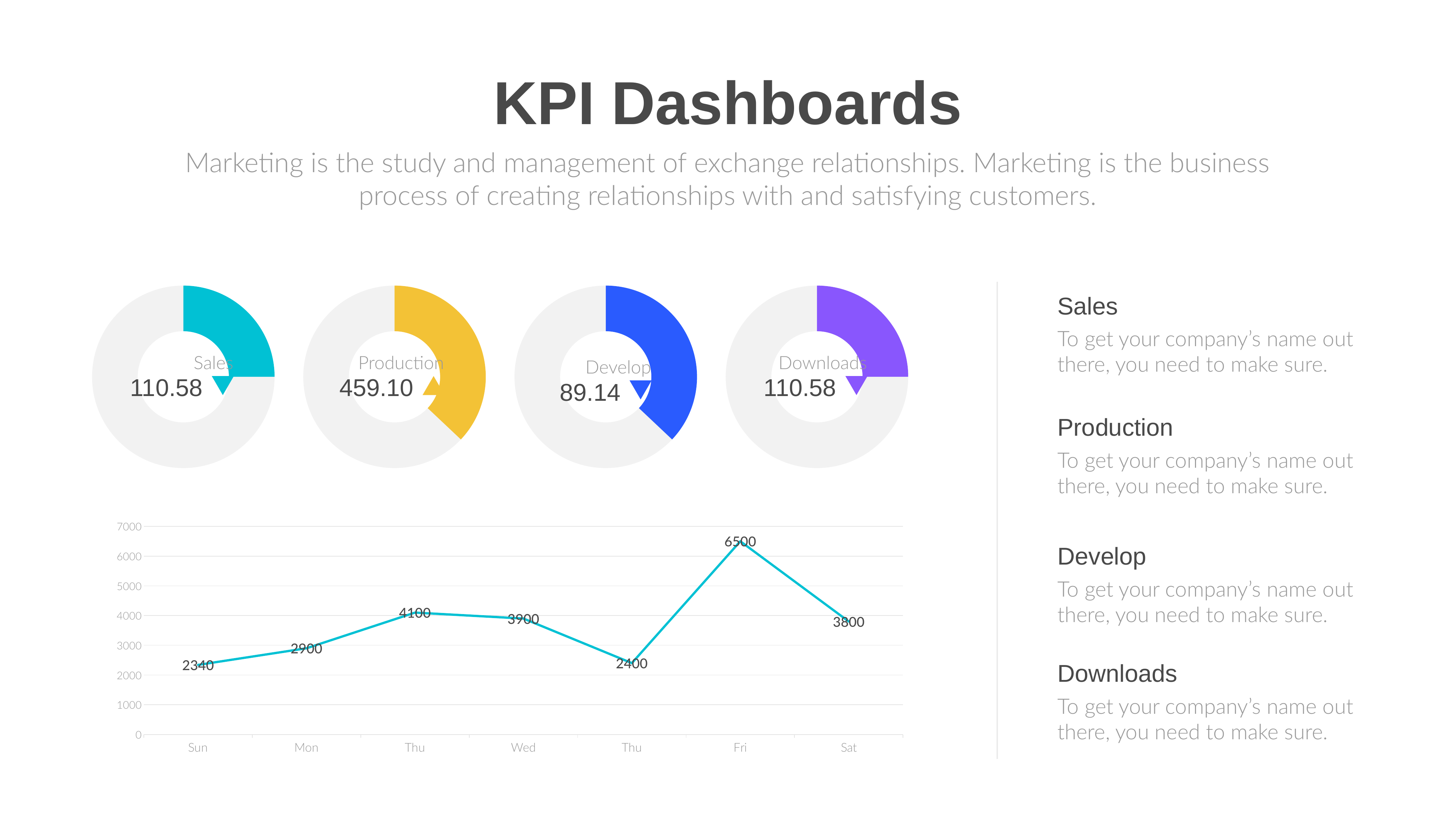

KPI Dashboards
Marketing is the study and management of exchange relationships. Marketing is the business process of creating relationships with and satisfying customers.

### Chart

| Category | Sales |
|---|---|
| 1st Qtr | 2.9 |
| 2nd Qtr | 8.7 |

### Chart

| Category | Sales |
|---|---|
| 1st Qtr | 2.0 |
| 2nd Qtr | 3.4 |

### Chart

| Category | Sales |
|---|---|
| 1st Qtr | 2.0 |
| 2nd Qtr | 3.4 |

### Chart

| Category | Sales |
|---|---|
| 1st Qtr | 2.9 |
| 2nd Qtr | 8.7 |
Downloads
110.58

Sales
110.58

Production
459.10

Develop
89.14

Sales
To get your company’s name out there, you need to make sure.
Production
To get your company’s name out there, you need to make sure.

### Chart

| Category | Column1 |
|---|---|
| Sun | 2340.0 |
| Mon | 2900.0 |
| Thu | 4100.0 |
| Wed | 3900.0 |
| Thu | 2400.0 |
| Fri | 6500.0 |
| Sat | 3800.0 |
Develop
To get your company’s name out there, you need to make sure.
Downloads
To get your company’s name out there, you need to make sure.